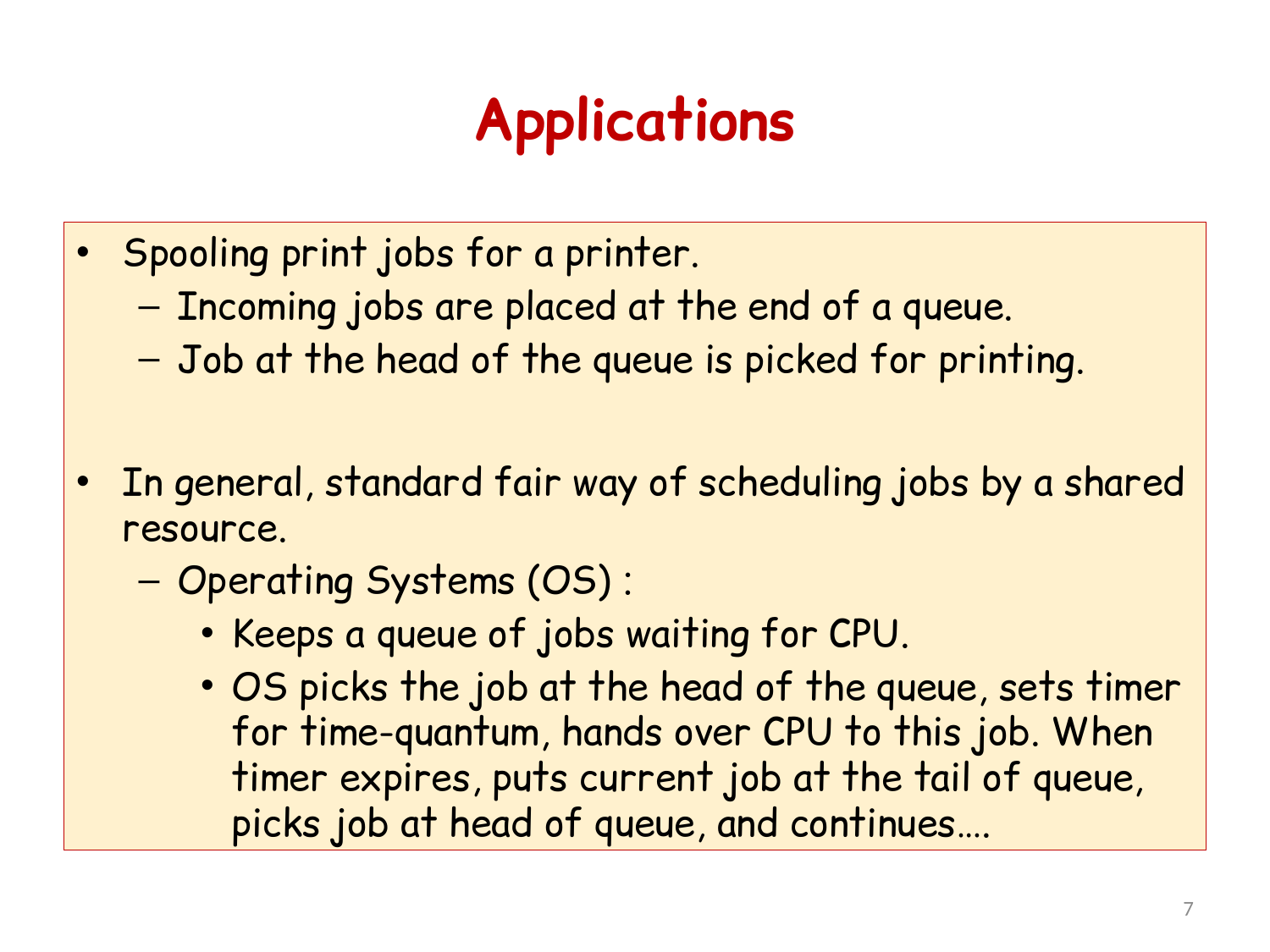

# Applications
Spooling print jobs for a printer.
Incoming jobs are placed at the end of a queue.
Job at the head of the queue is picked for printing.

In general, standard fair way of scheduling jobs by a shared resource.
Operating Systems (OS) :
Keeps a queue of jobs waiting for CPU.
OS picks the job at the head of the queue, sets timer for time-quantum, hands over CPU to this job. When timer expires, puts current job at the tail of queue,  picks job at head of queue, and continues….
7